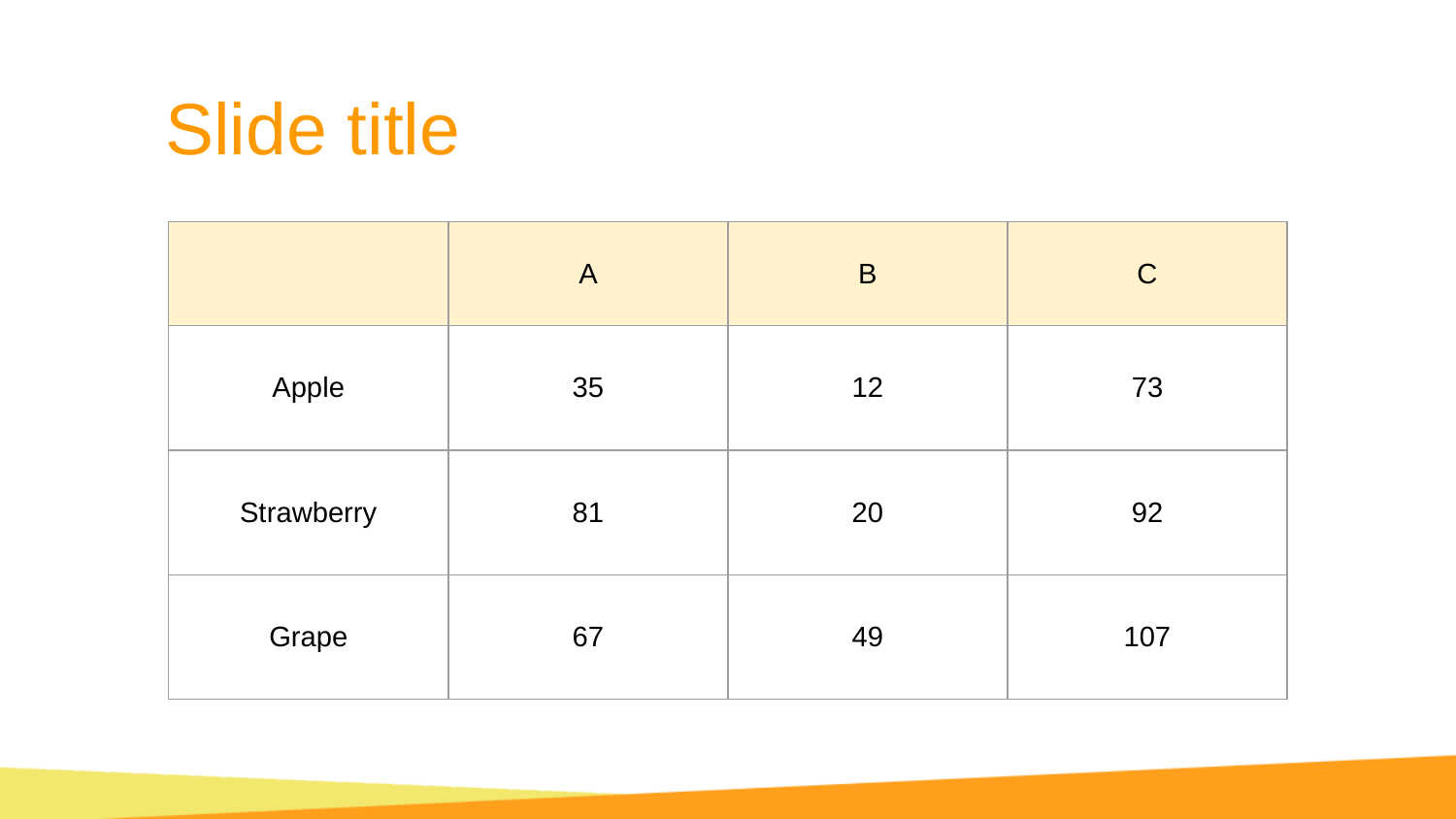

# Slide title
|  | A | B | C |
| --- | --- | --- | --- |
| Apple | 35 | 12 | 73 |
| Strawberry | 81 | 20 | 92 |
| Grape | 67 | 49 | 107 |